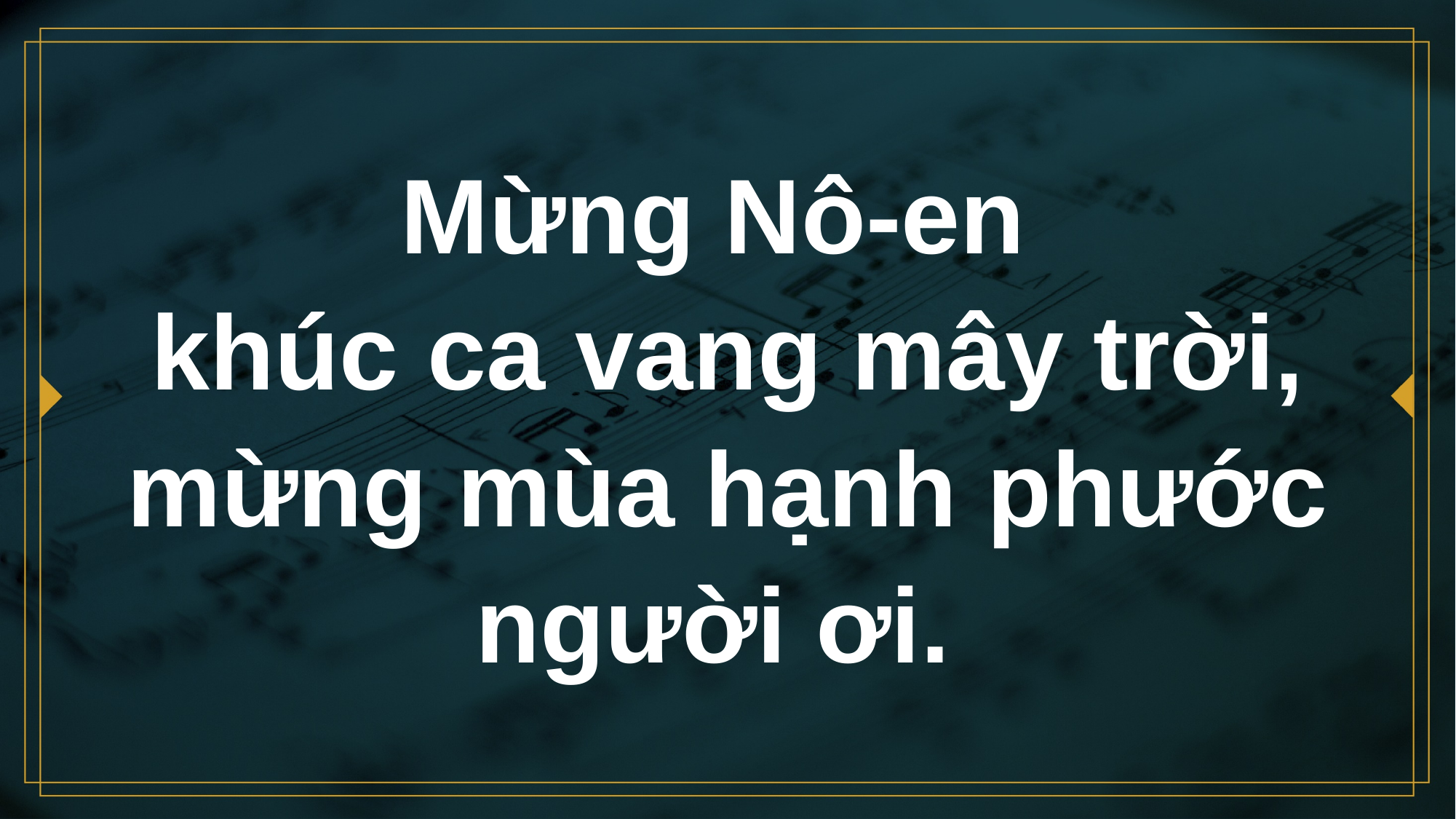

# Mừng Nô-en khúc ca vang mây trời, mừng mùa hạnh phước người ơi.